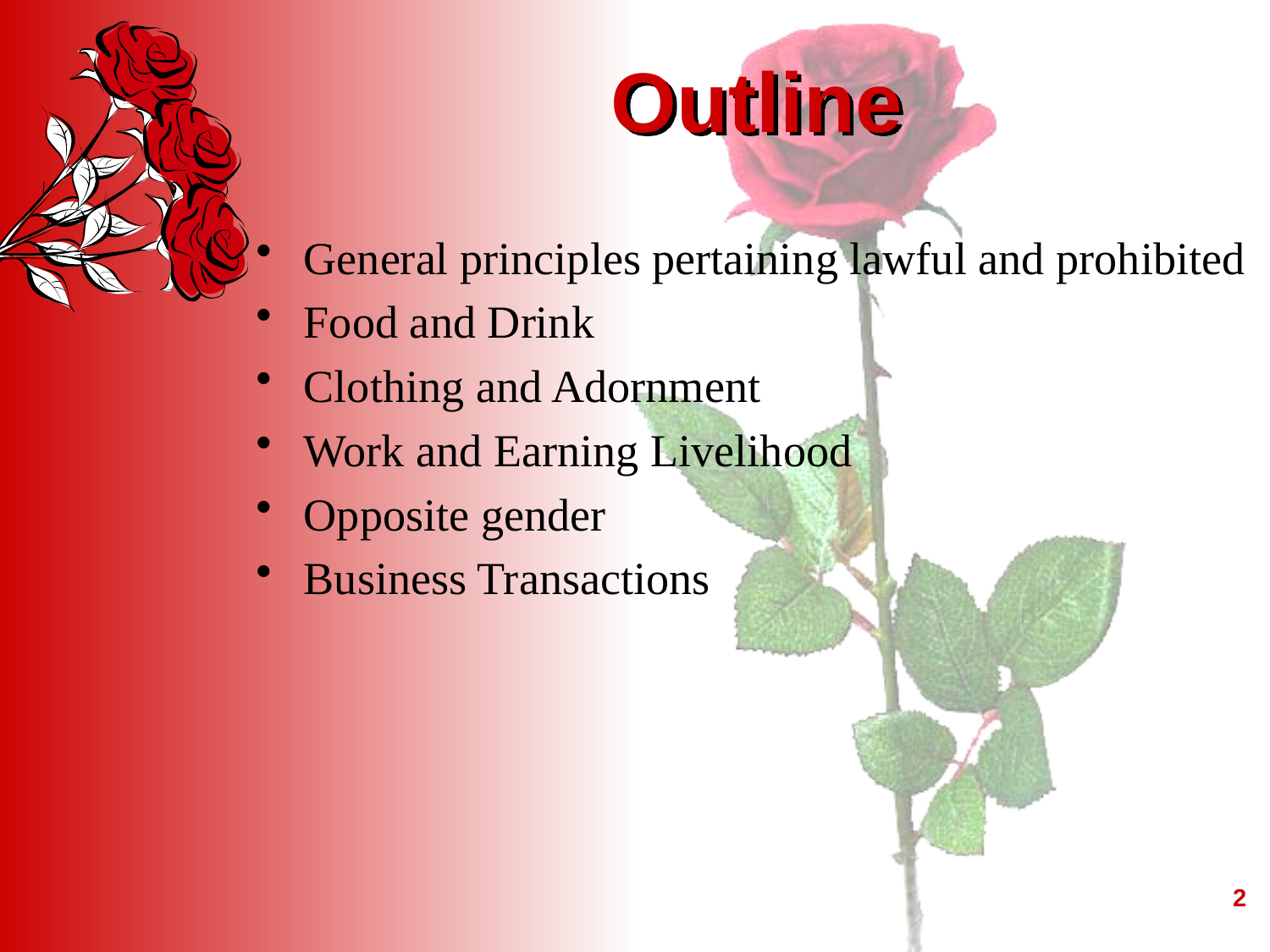

# Outline
General principles pertaining lawful and prohibited
Food and Drink
Clothing and Adornment
Work and Earning Livelihood
Opposite gender
Business Transactions

2